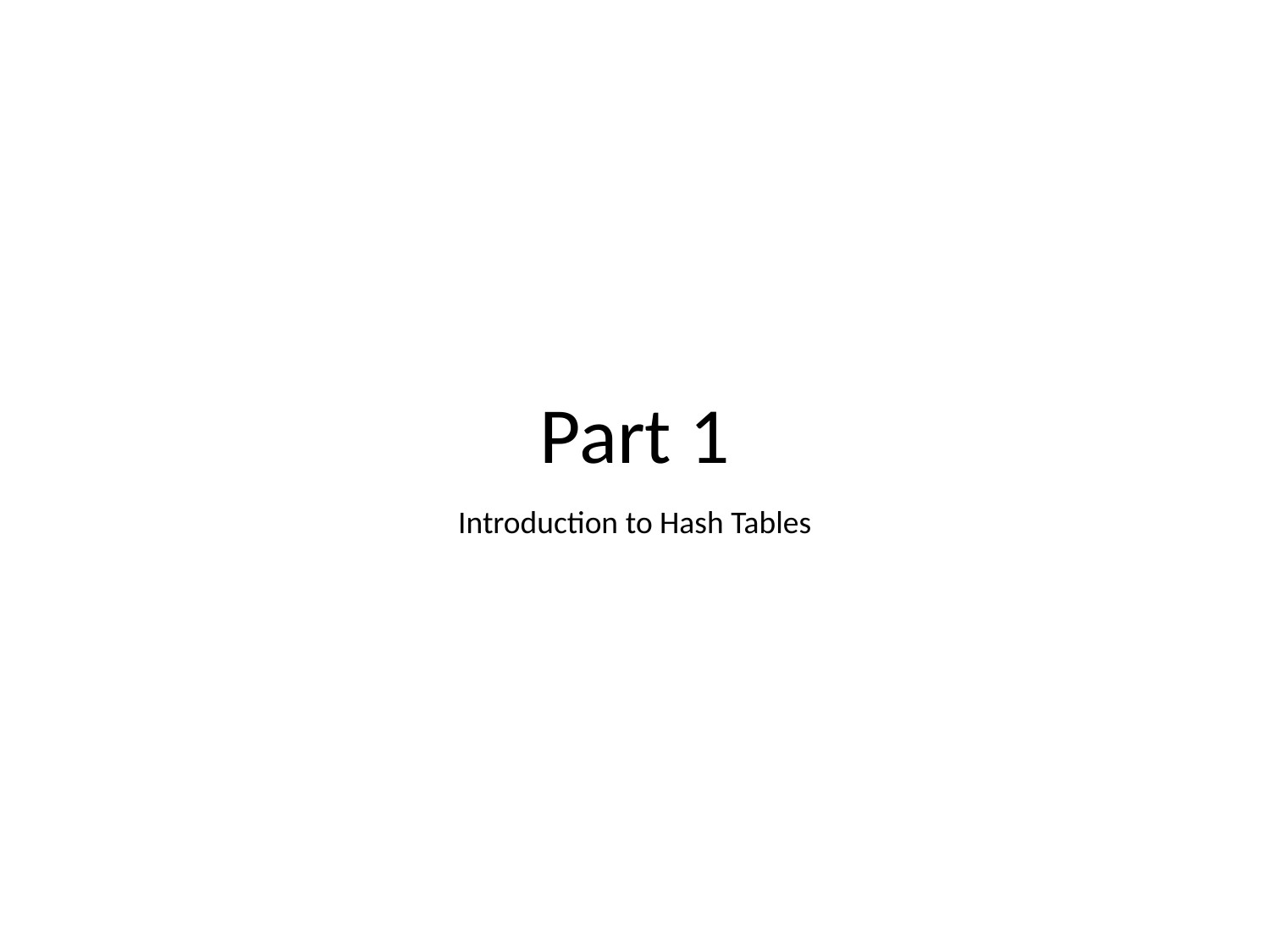

# Part 1
Introduction to Hash Tables